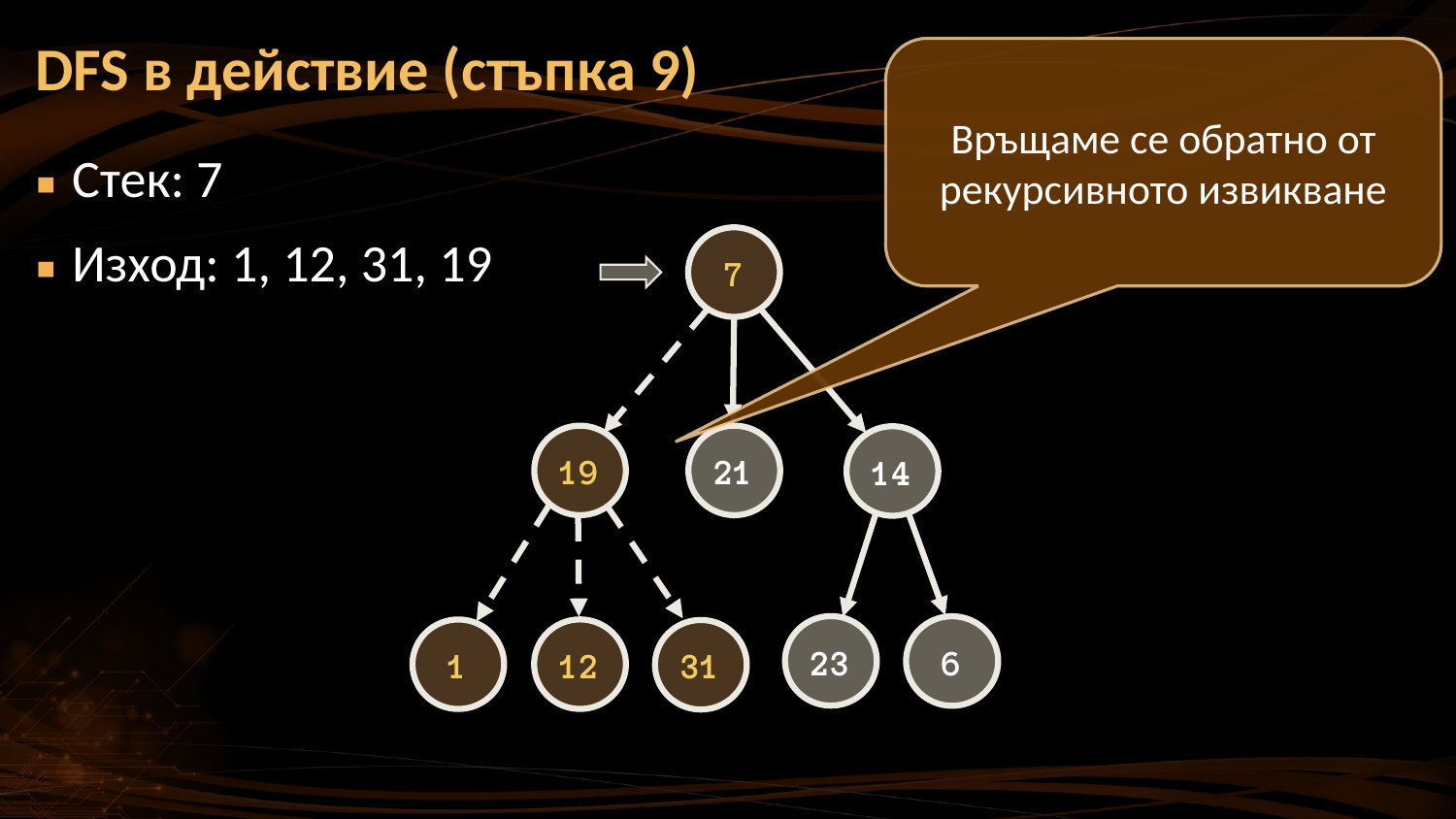

DFS в действие (стъпка 9)
Връщаме се обратно от рекурсивното извикване
Стек: 7
Изход: 1, 12, 31, 19
7
21
19
14
23
6
12
1
31